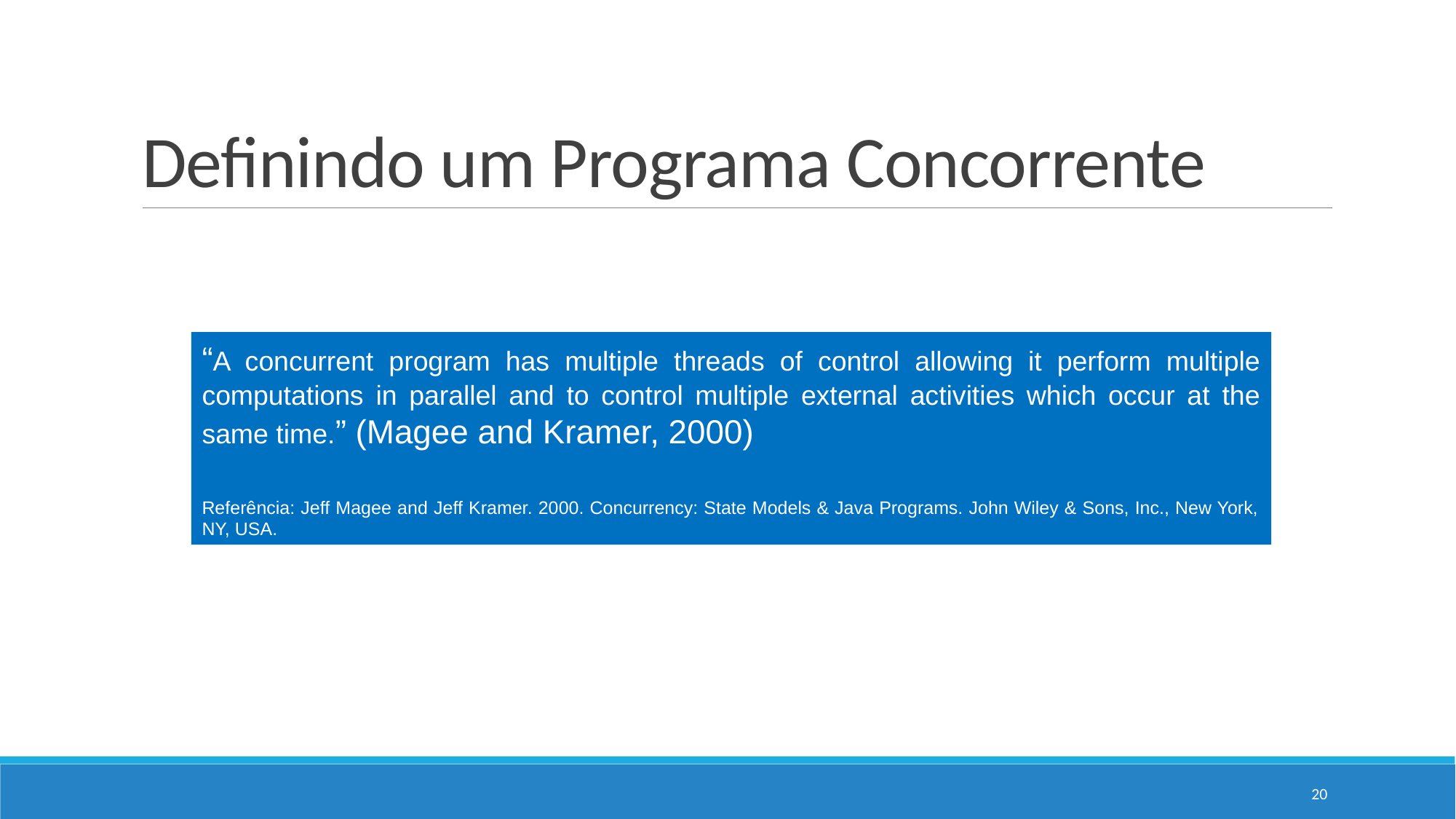

# Definindo um Programa Concorrente
“A concurrent program has multiple threads of control allowing it perform multiple computations in parallel and to control multiple external activities which occur at the same time.” (Magee and Kramer, 2000)

Referência: Jeff Magee and Jeff Kramer. 2000. Concurrency: State Models & Java Programs. John Wiley & Sons, Inc., New York, NY, USA.
20